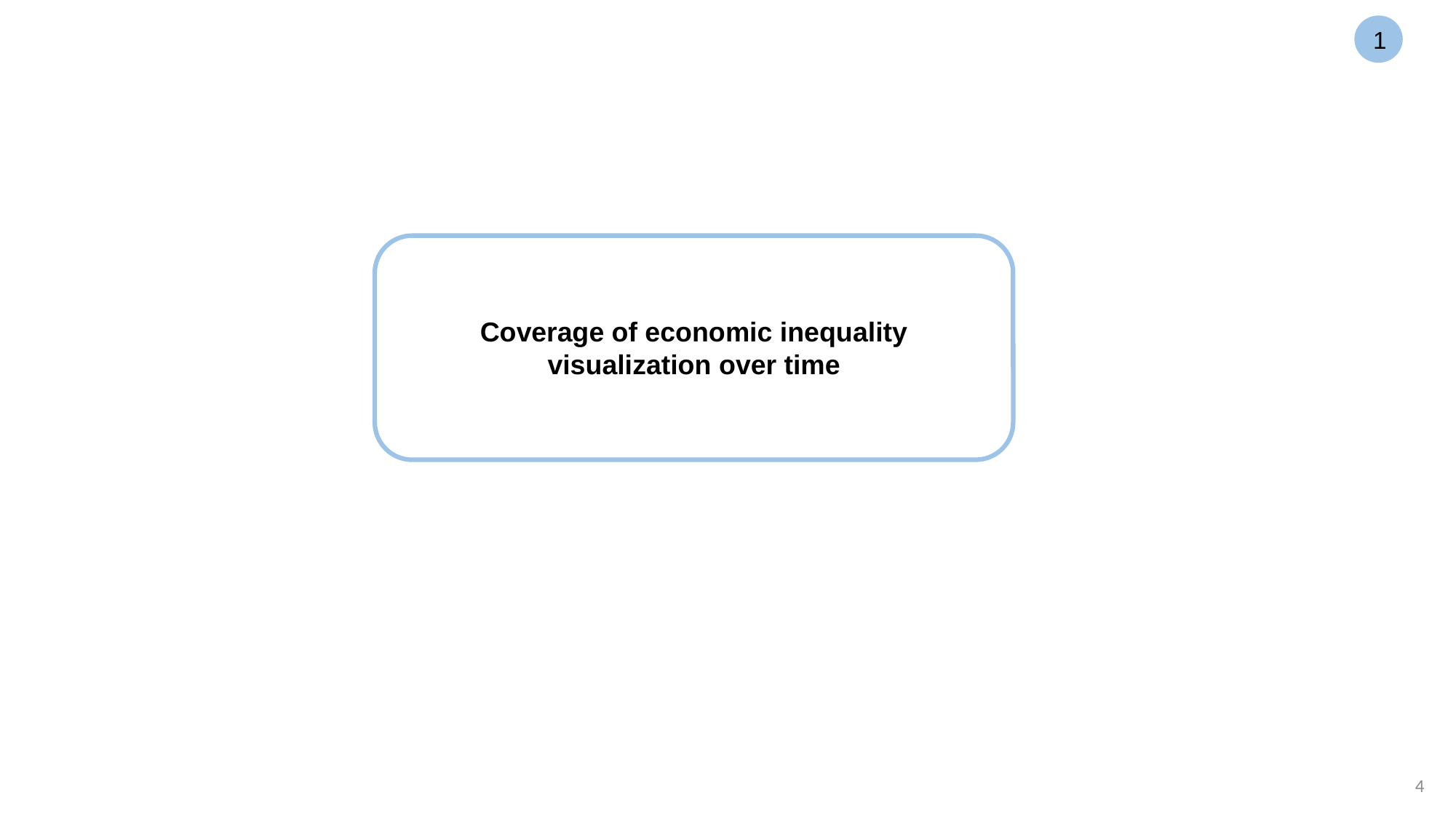

1

Coverage of economic inequality visualization over time
4